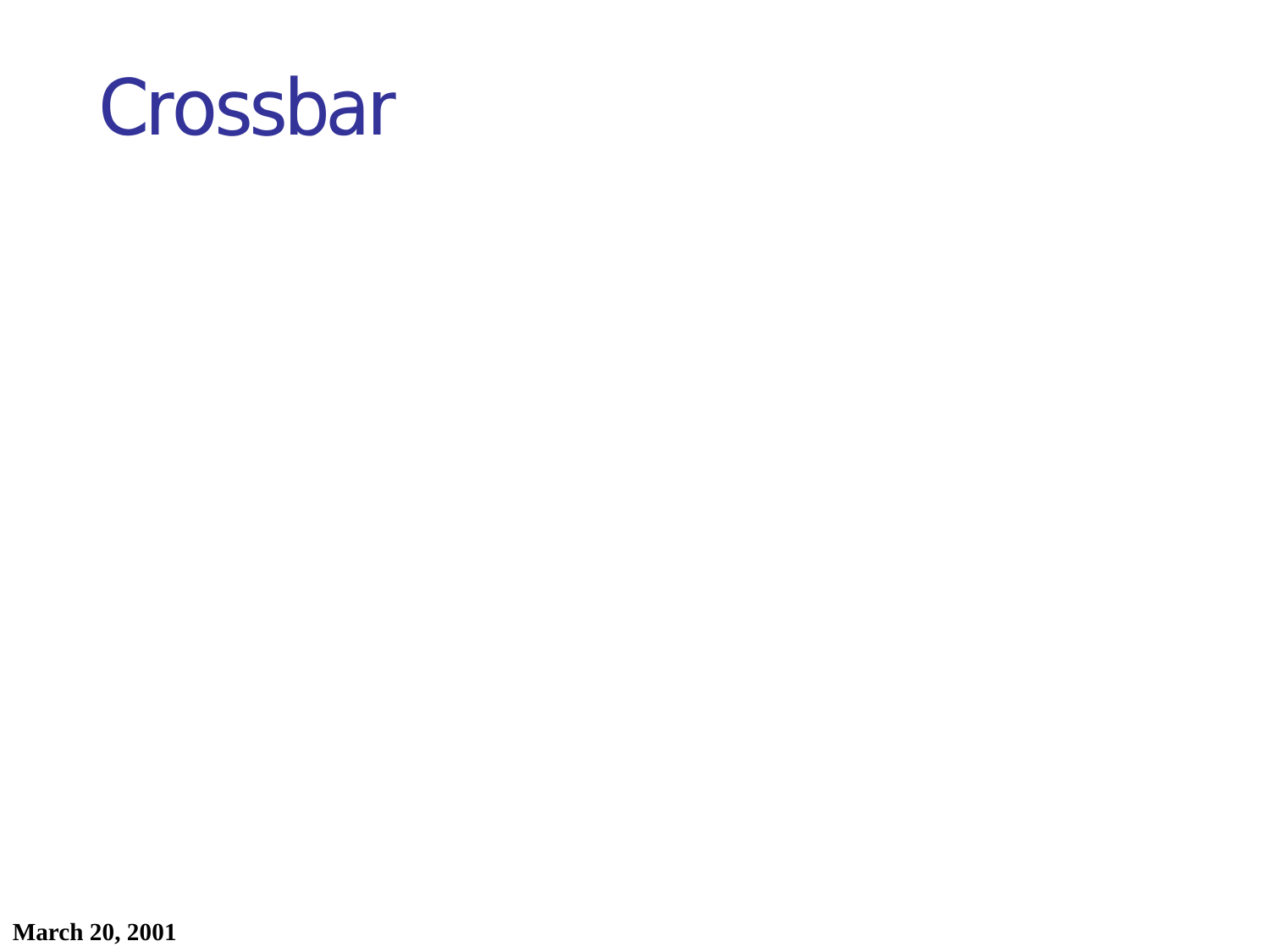

# Crossbar
Advantages:
simple to implement
simple control
strict sense non-blocking
Drawbacks
number of crosspoints, N2
large VLSI space
vulnerable to single faults
March 20, 2001